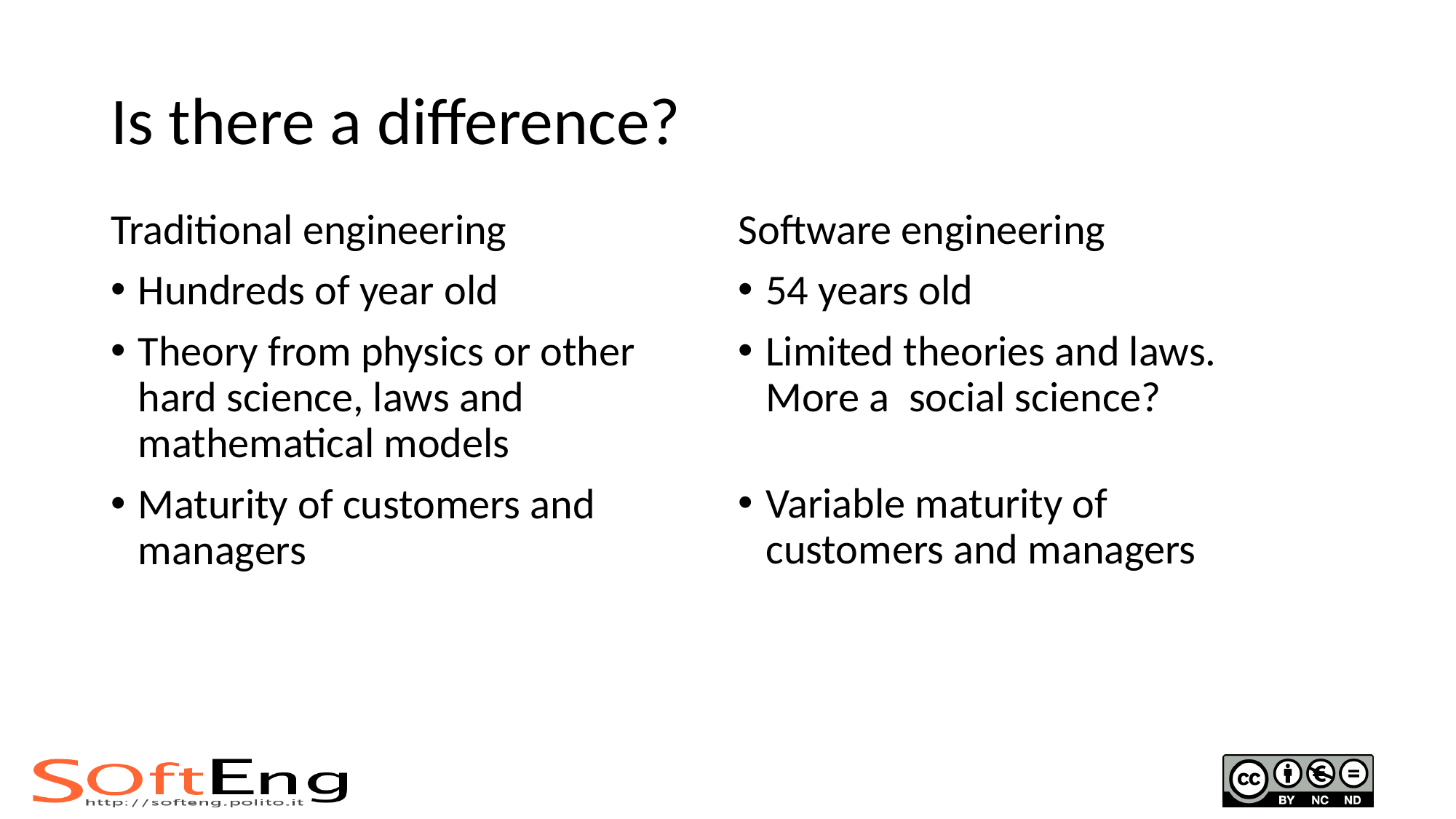

# Is there a difference?
Traditional engineering
Hundreds of year old
Theory from physics or other hard science, laws and mathematical models
Maturity of customers and managers

Software engineering
54 years old
Limited theories and laws. More a  social science?
Variable maturity of customers and managers